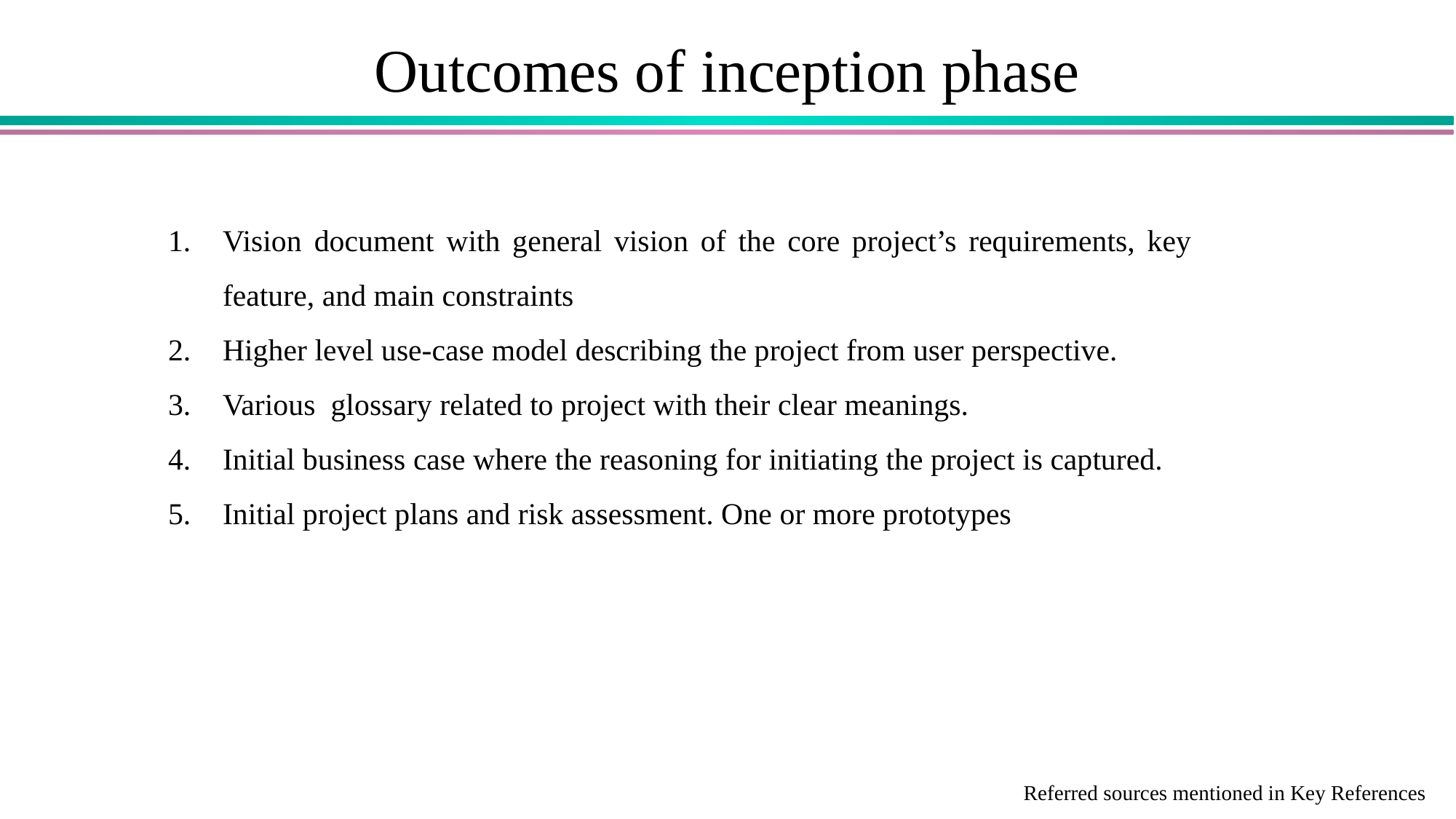

# Outcomes of inception phase
Vision document with general vision of the core project’s requirements, key feature, and main constraints
Higher level use-case model describing the project from user perspective.
Various  glossary related to project with their clear meanings.
Initial business case where the reasoning for initiating the project is captured.
Initial project plans and risk assessment. One or more prototypes

Referred sources mentioned in Key References